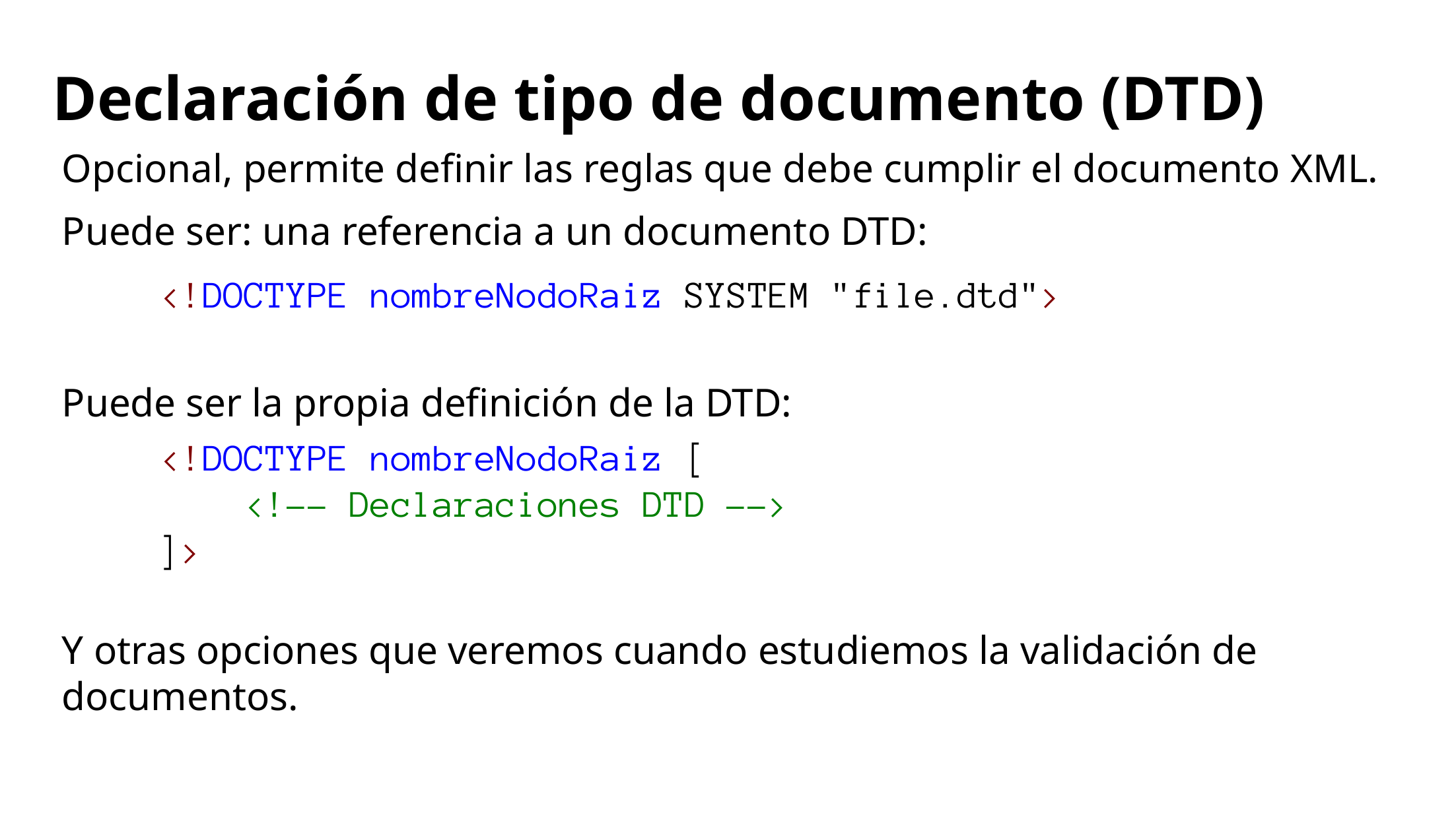

# Declaración de tipo de documento (DTD)
Opcional, permite definir las reglas que debe cumplir el documento XML.
Puede ser: una referencia a un documento DTD:
	<!DOCTYPE nombreNodoRaiz SYSTEM "file.dtd">
Puede ser la propia definición de la DTD:
<!DOCTYPE nombreNodoRaiz [
    <!-- Declaraciones DTD -->
]>
Y otras opciones que veremos cuando estudiemos la validación de documentos.